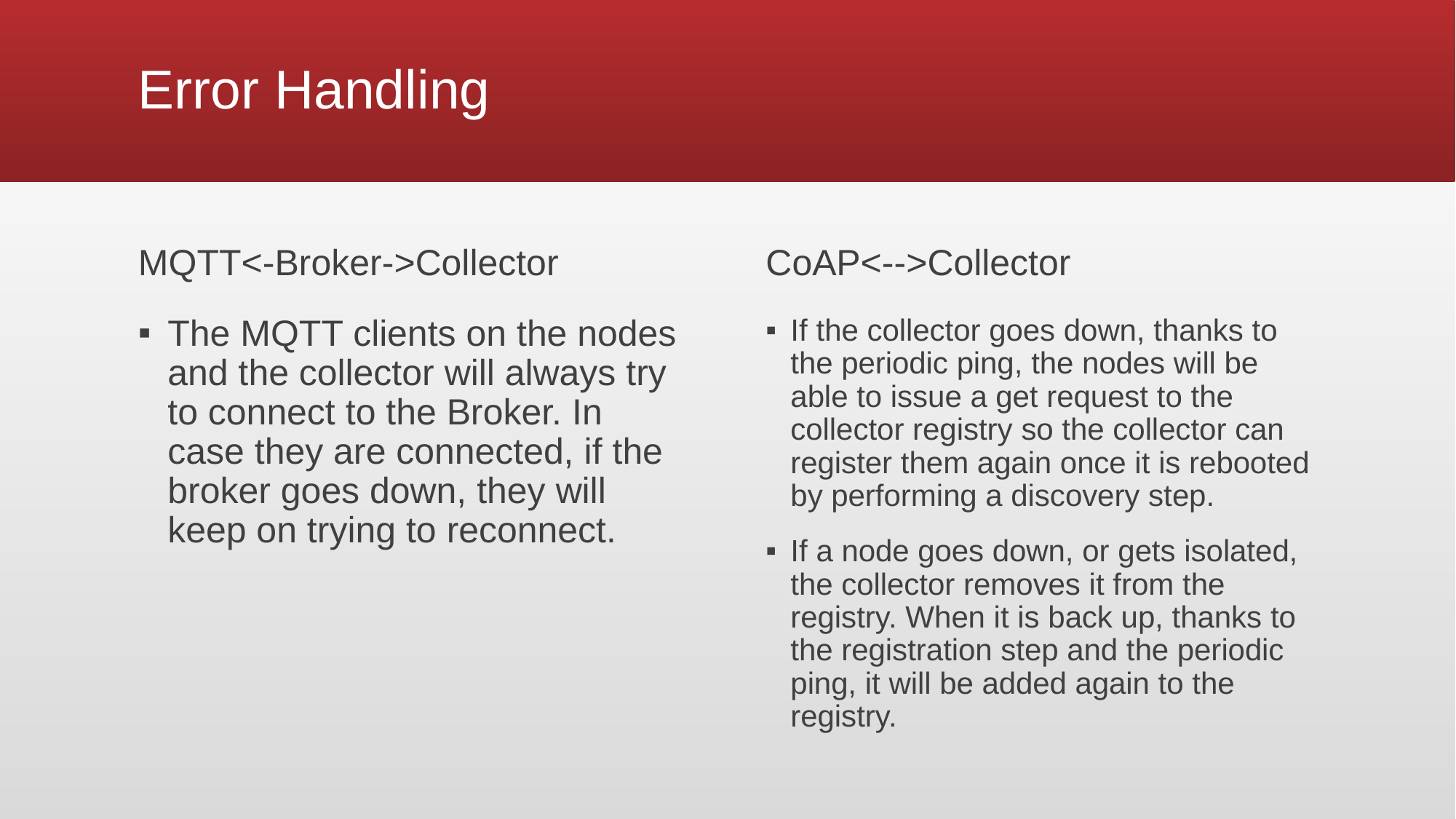

# Error Handling
MQTT<-Broker->Collector
CoAP<-->Collector
The MQTT clients on the nodes and the collector will always try to connect to the Broker. In case they are connected, if the broker goes down, they will keep on trying to reconnect.

If the collector goes down, thanks to the periodic ping, the nodes will be able to issue a get request to the collector registry so the collector can register them again once it is rebooted by performing a discovery step.
If a node goes down, or gets isolated, the collector removes it from the registry. When it is back up, thanks to the registration step and the periodic ping, it will be added again to the registry.